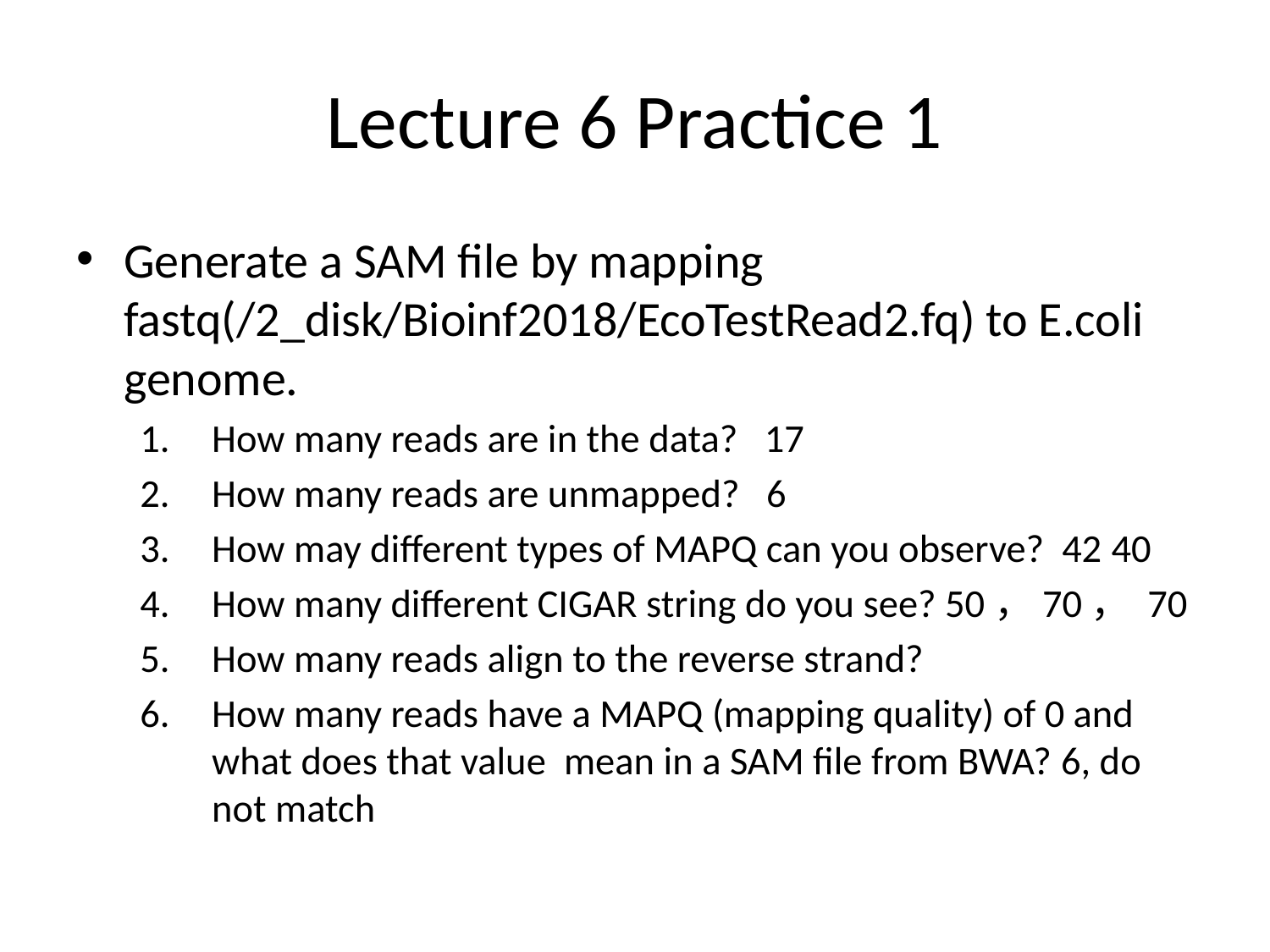

# Lecture 6 Practice 1
Generate a SAM file by mapping fastq(/2_disk/Bioinf2018/EcoTestRead2.fq) to E.coli genome.
How many reads are in the data?   17
How many reads are unmapped?   6
How may different types of MAPQ can you observe?  42 40
How many different CIGAR string do you see? 50，70， 70
How many reads align to the reverse strand?
How many reads have a MAPQ (mapping quality) of 0 and what does that value  mean in a SAM file from BWA? 6, do not match